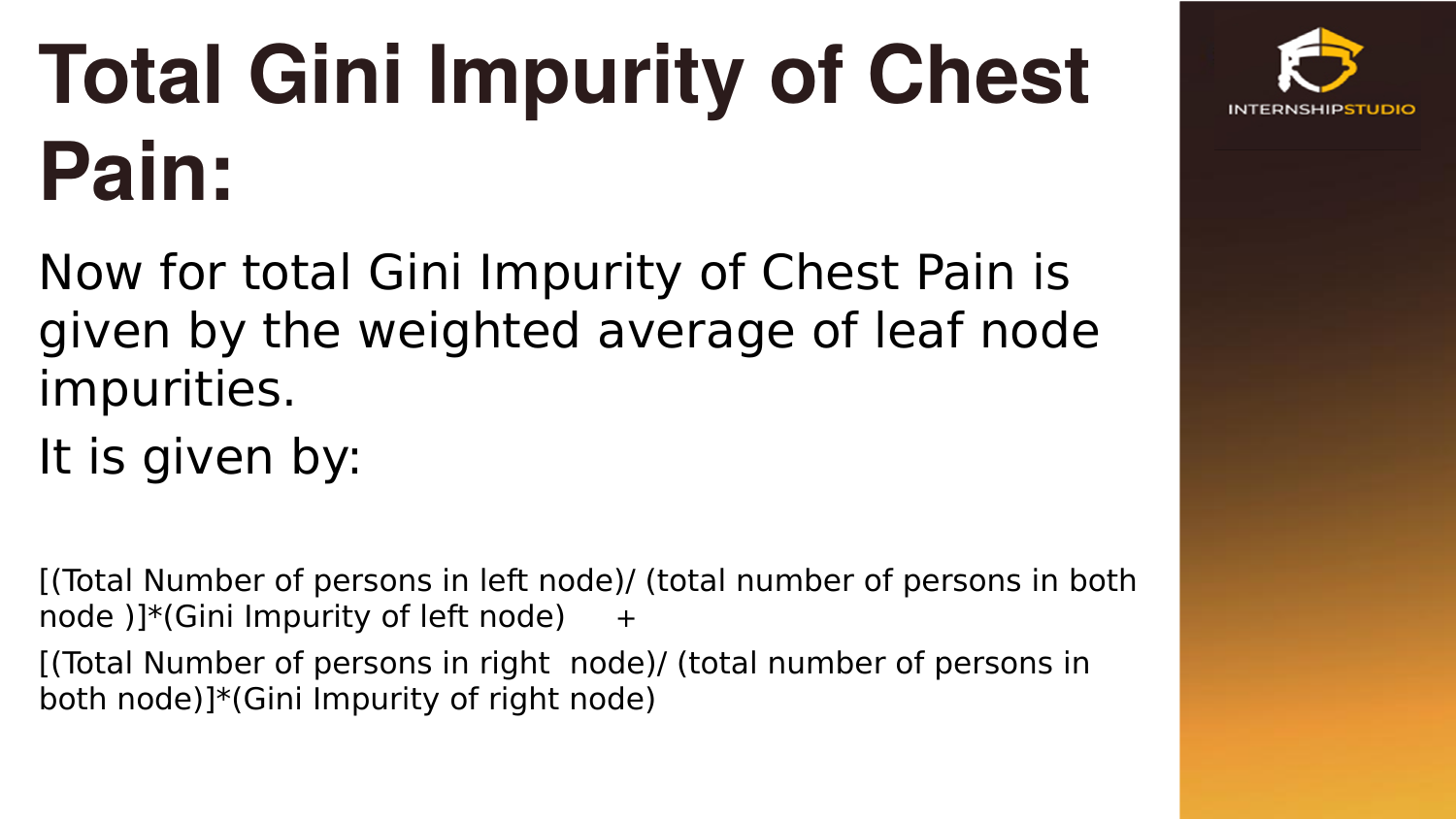

# Total Gini Impurity of Chest Pain:
Now for total Gini Impurity of Chest Pain is given by the weighted average of leaf node impurities.
It is given by:

[(Total Number of persons in left node)/ (total number of persons in both node )]*(Gini Impurity of left node)      +
[(Total Number of persons in right  node)/ (total number of persons in both node)]*(Gini Impurity of right node)